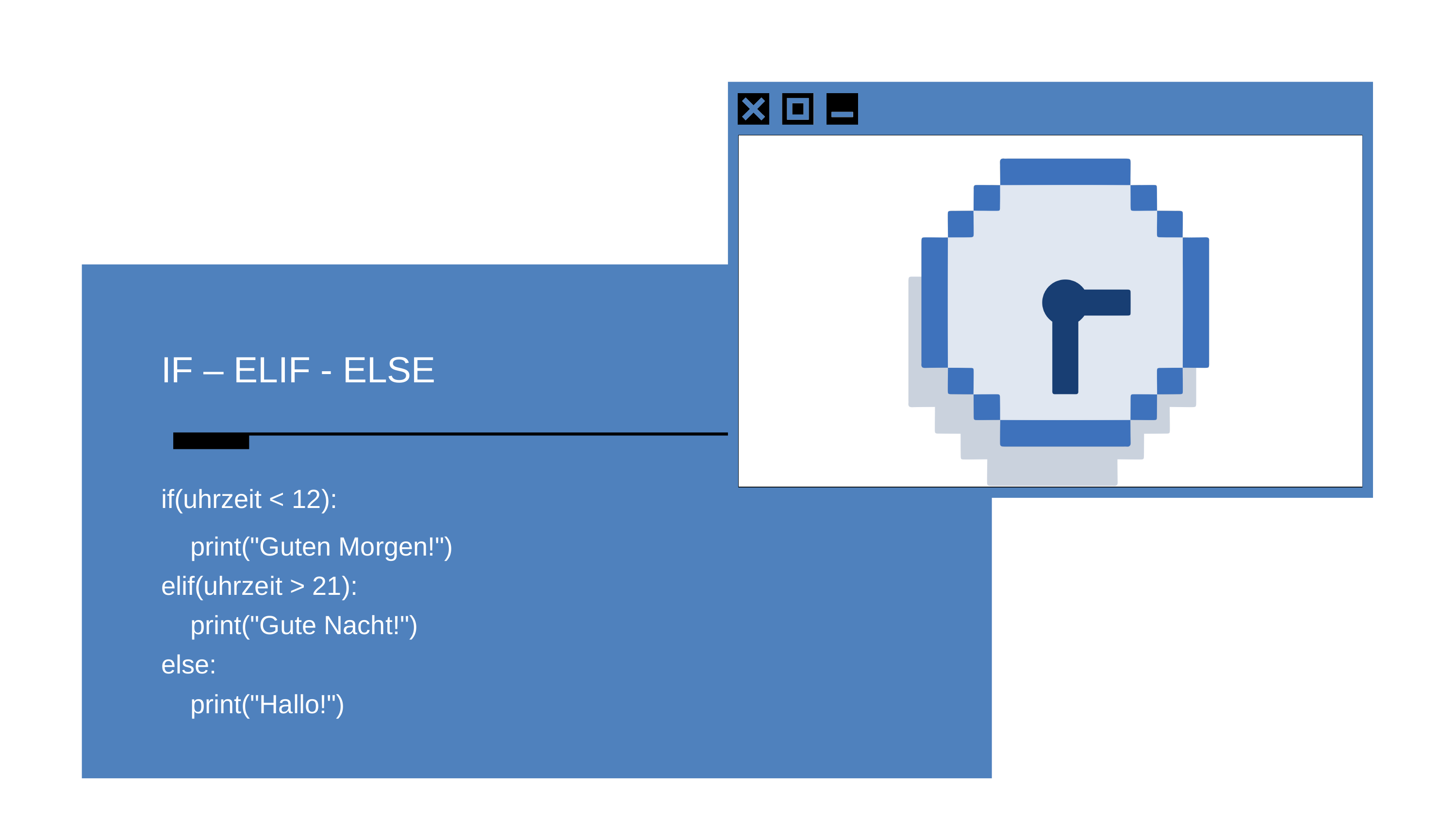

IF – ELIF - ELSE

if(uhrzeit < 12):
    print("Guten Morgen!")
elif(uhrzeit > 21):
    print("Gute Nacht!")
else:
    print("Hallo!")